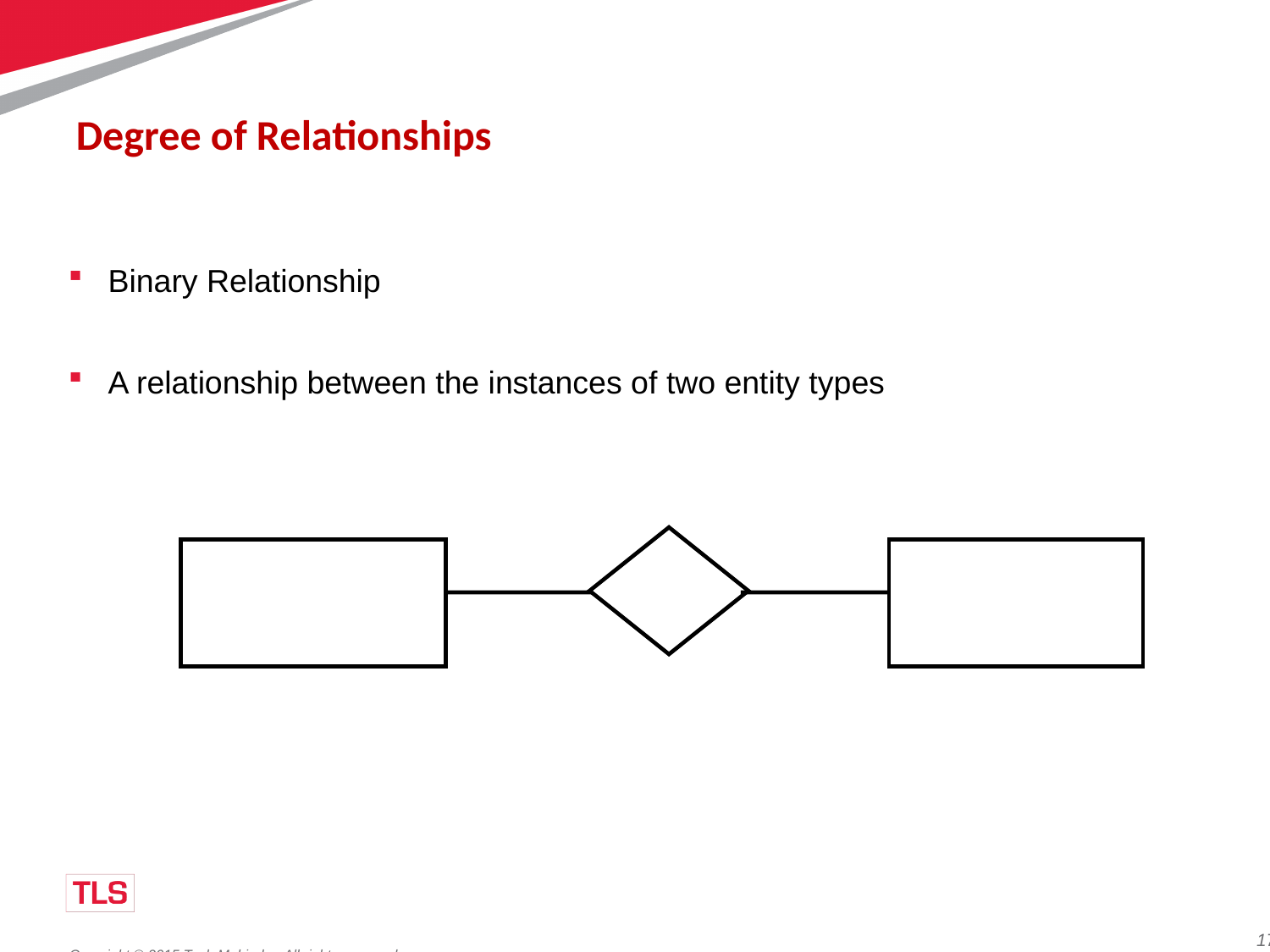

Degree of Relationships
Binary Relationship

A relationship between the instances of two entity types